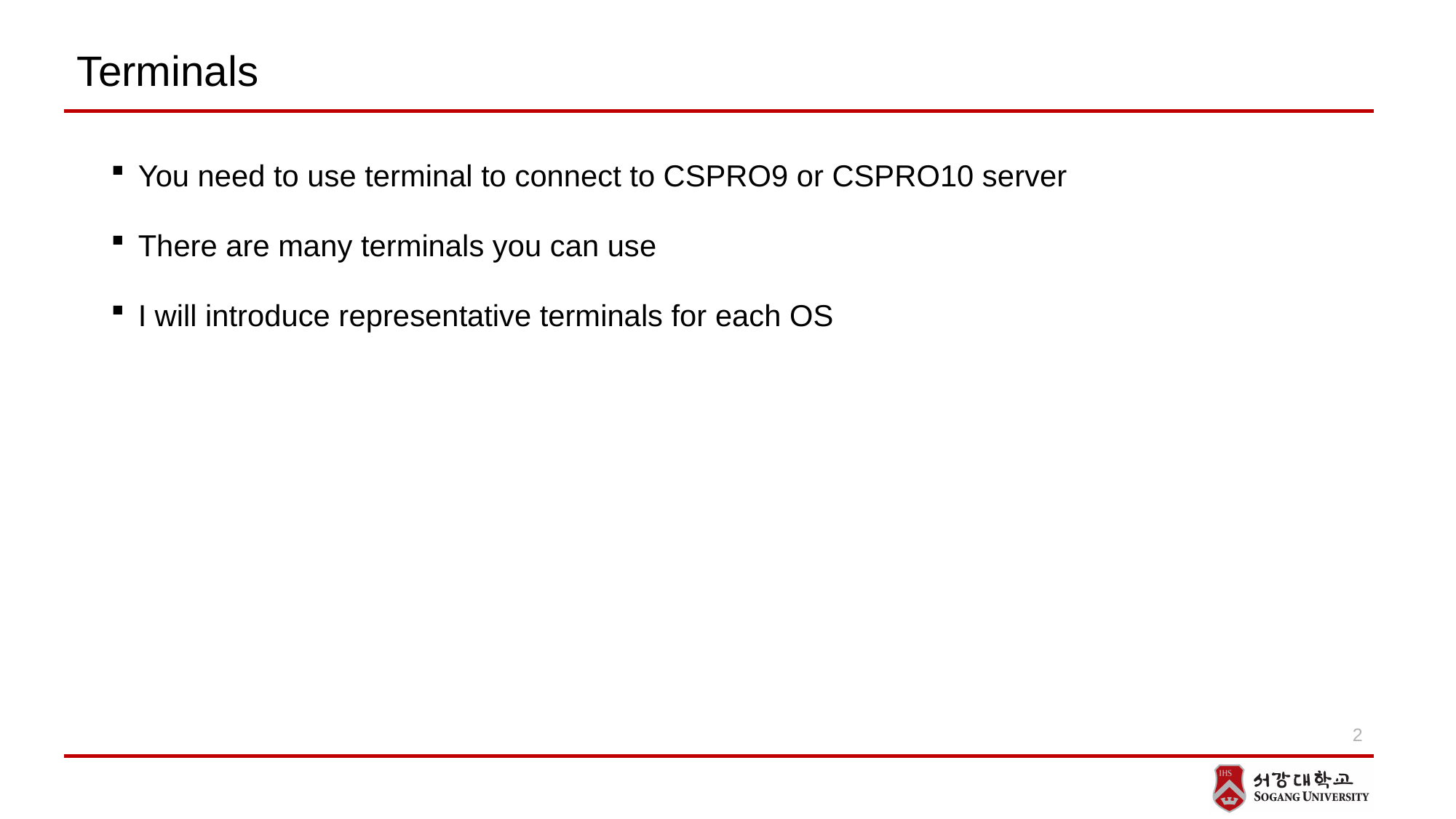

# Terminals
You need to use terminal to connect to CSPRO9 or CSPRO10 server
There are many terminals you can use
I will introduce representative terminals for each OS
2